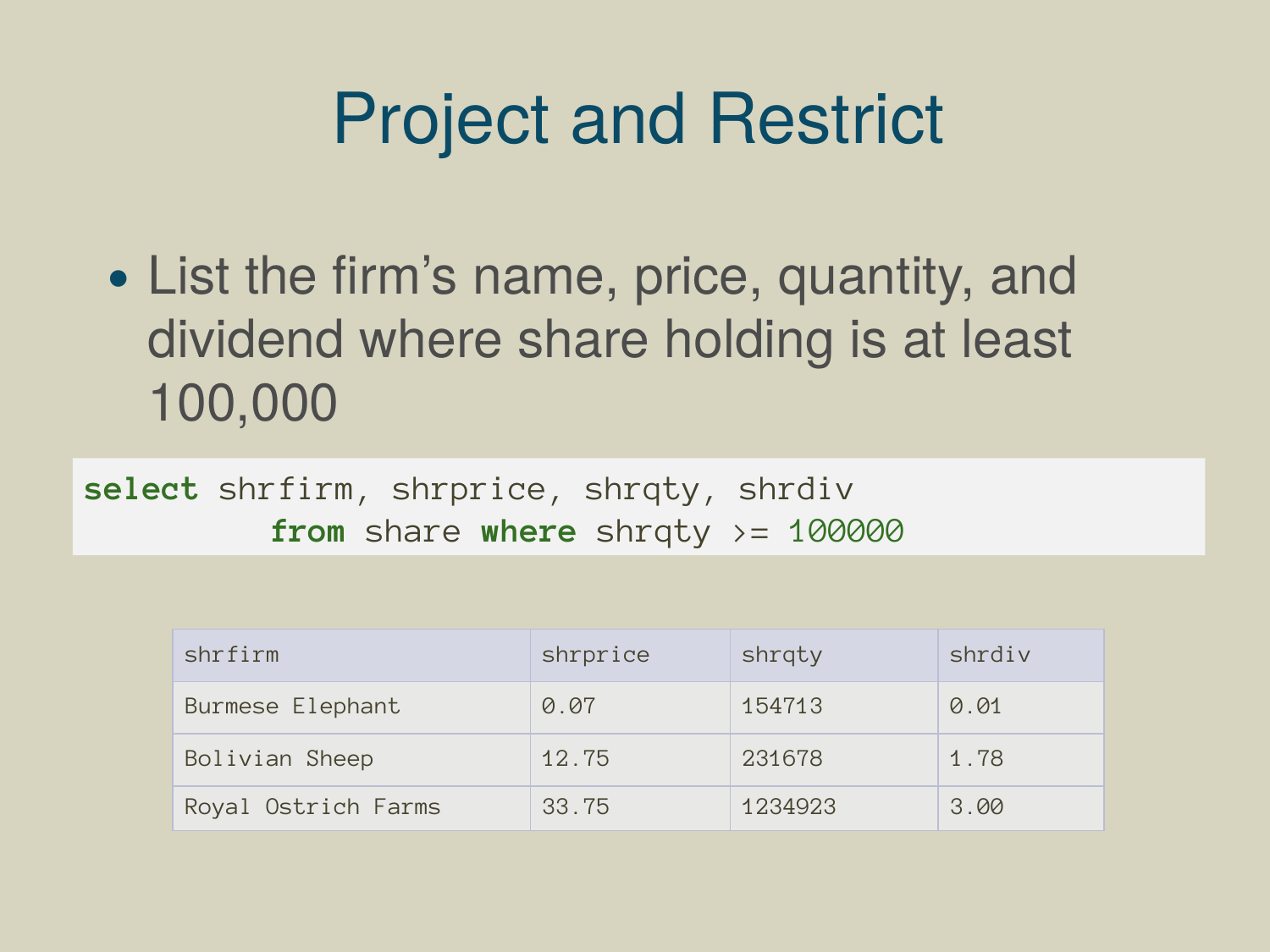

# Project and Restrict
List the firm’s name, price, quantity, and dividend where share holding is at least 100,000
select shrfirm, shrprice, shrqty, shrdiv
	   from share where shrqty >= 100000
| shrfirm | shrprice | shrqty | shrdiv |
| --- | --- | --- | --- |
| Burmese Elephant | 0.07 | 154713 | 0.01 |
| Bolivian Sheep | 12.75 | 231678 | 1.78 |
| Royal Ostrich Farms | 33.75 | 1234923 | 3.00 |